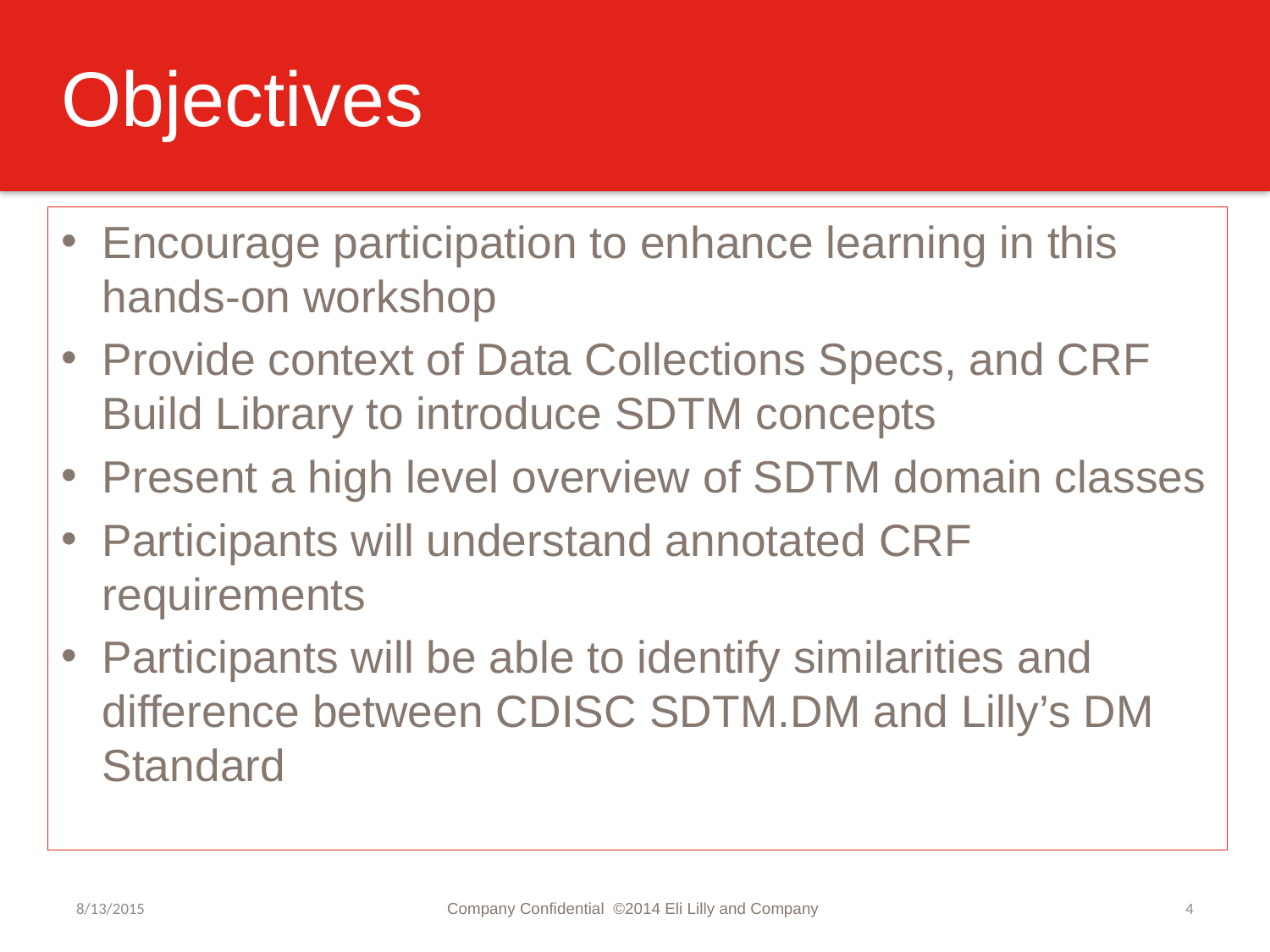

# Objectives
Encourage participation to enhance learning in this hands-on workshop
Provide context of Data Collections Specs, and CRF Build Library to introduce SDTM concepts
Present a high level overview of SDTM domain classes
Participants will understand annotated CRF requirements
Participants will be able to identify similarities and difference between CDISC SDTM.DM and Lilly’s DM Standard
8/13/2015
Company Confidential  ©2014 Eli Lilly and Company
4